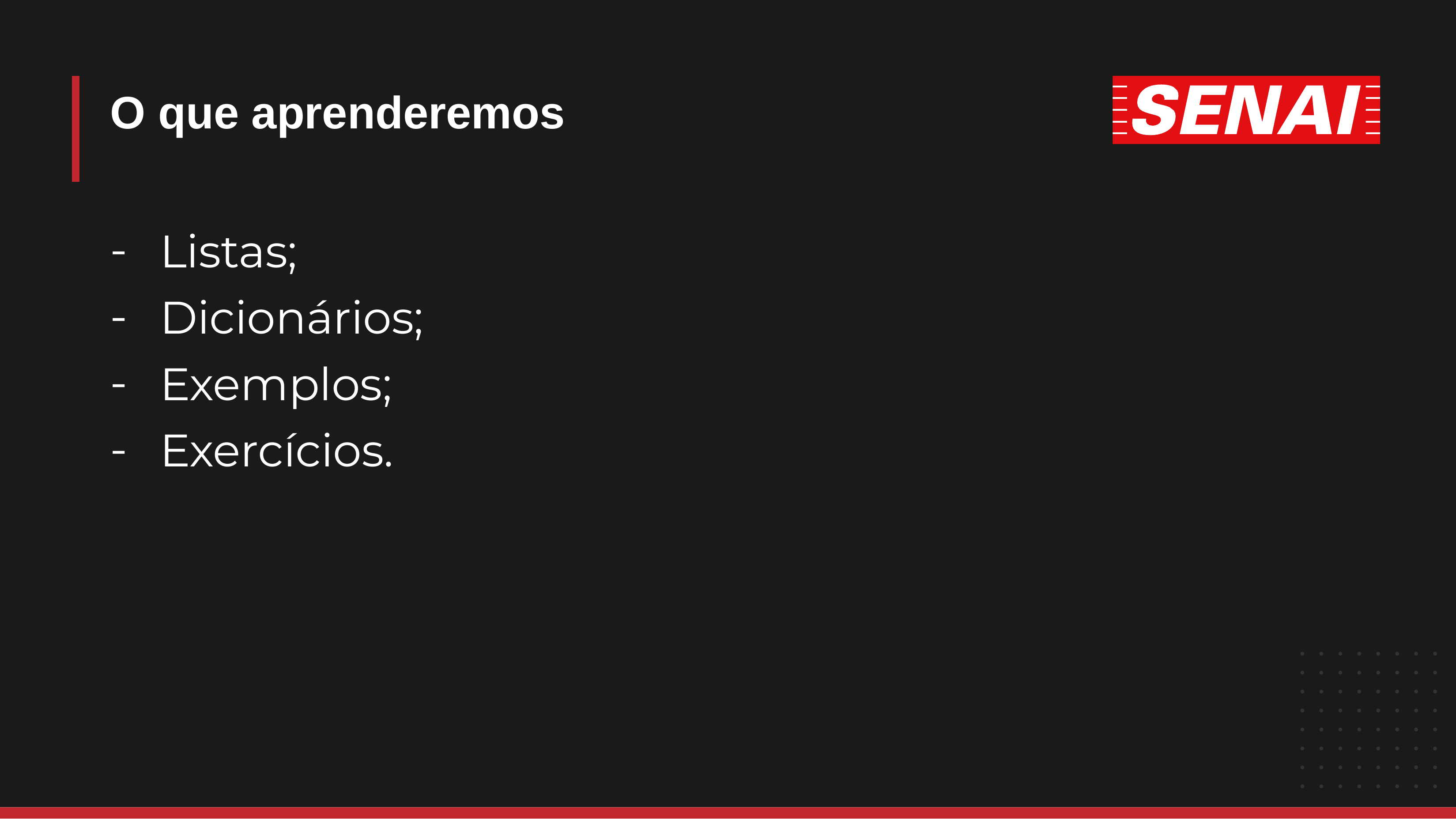

# O que aprenderemos

Listas;
Dicionários;
Exemplos;
Exercícios.